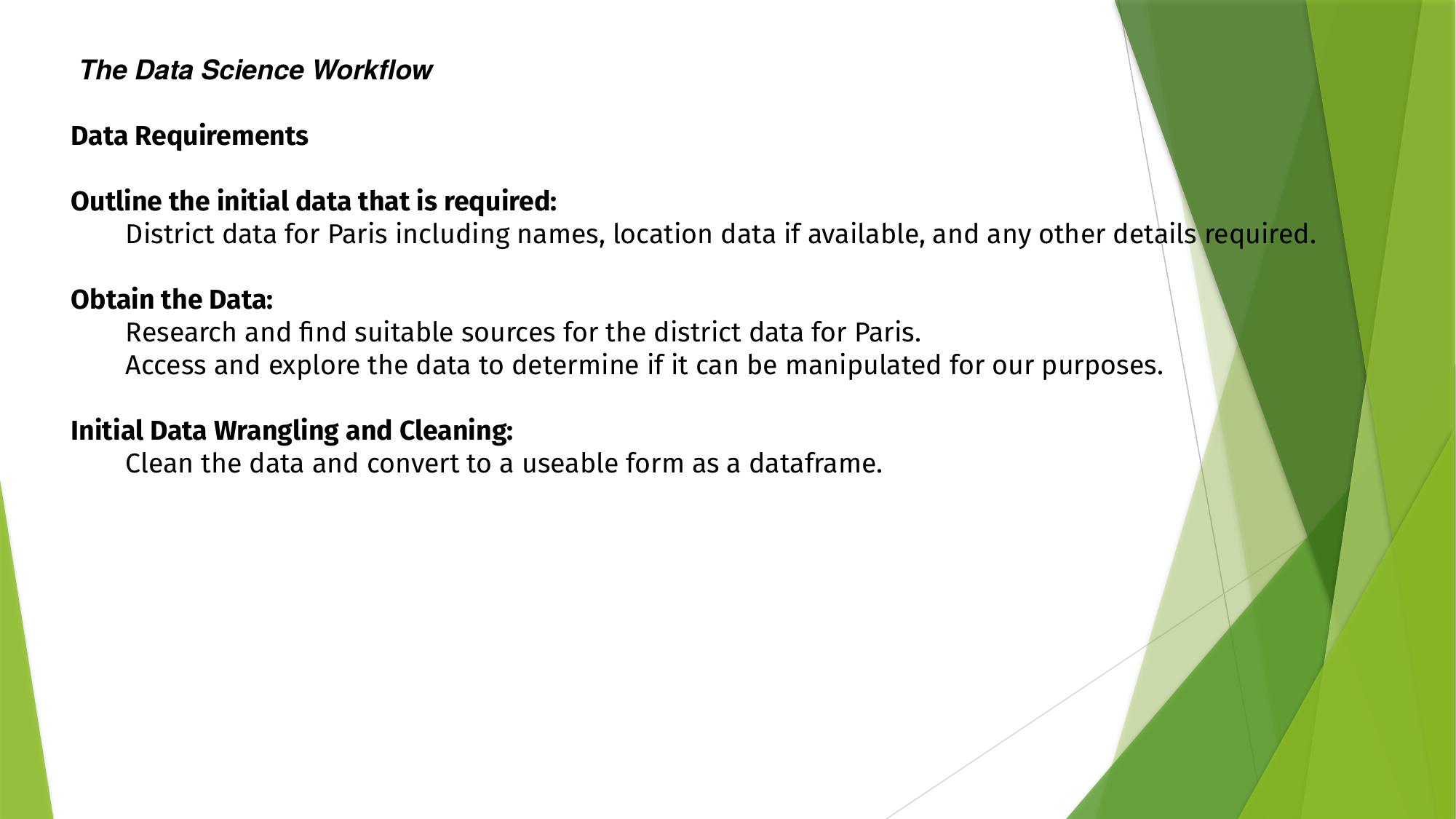

The Data Science Workflow

Data Requirements

Outline the initial data that is required:
District data for Paris including names, location data if available, and any other details required.

Obtain the Data:
Research and find suitable sources for the district data for Paris.
Access and explore the data to determine if it can be manipulated for our purposes.

Initial Data Wrangling and Cleaning:
Clean the data and convert to a useable form as a dataframe.